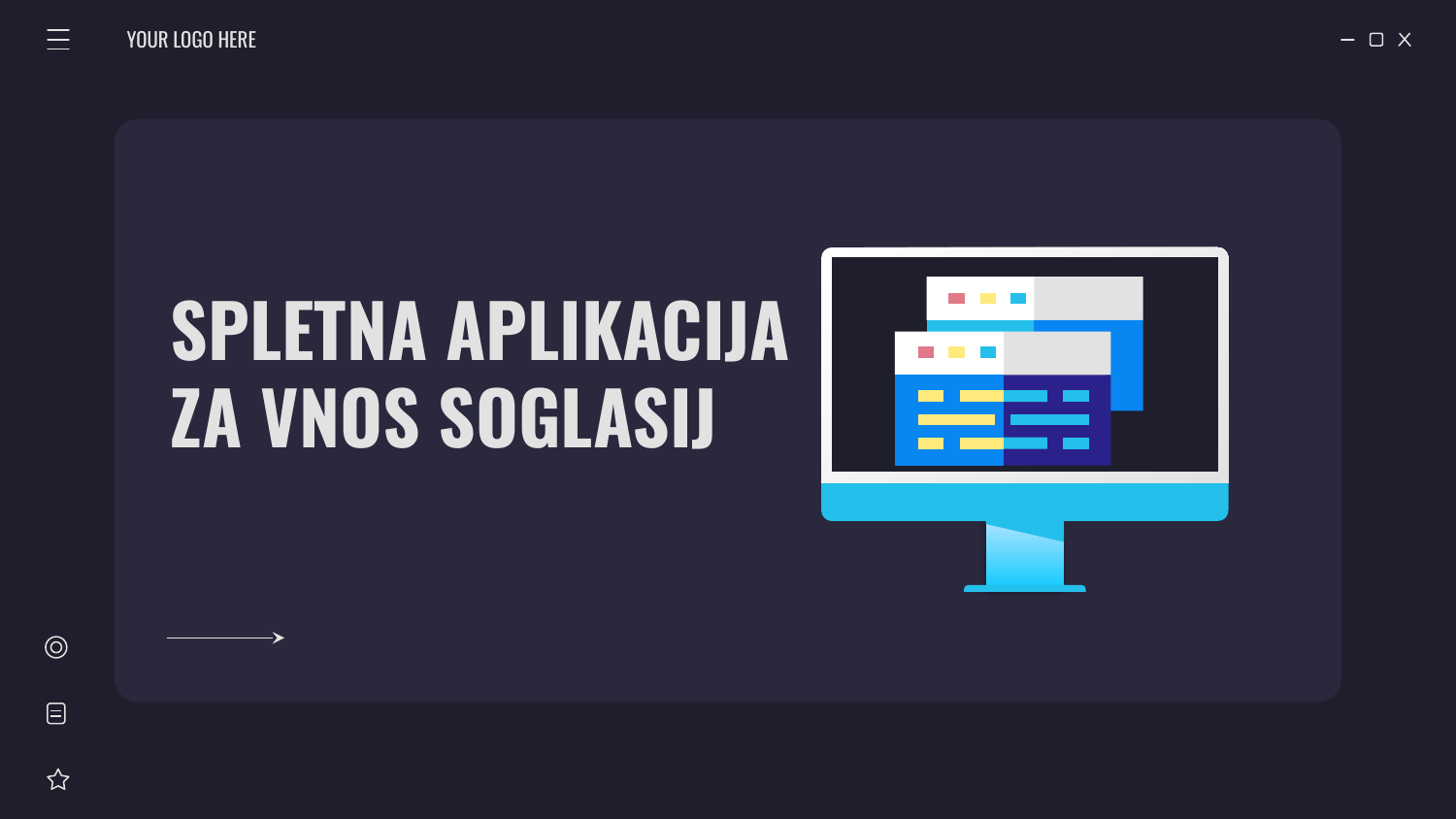

YOUR LOGO HERE

# SPLETNA APLIKACIJA ZA VNOS SOGLASIJ